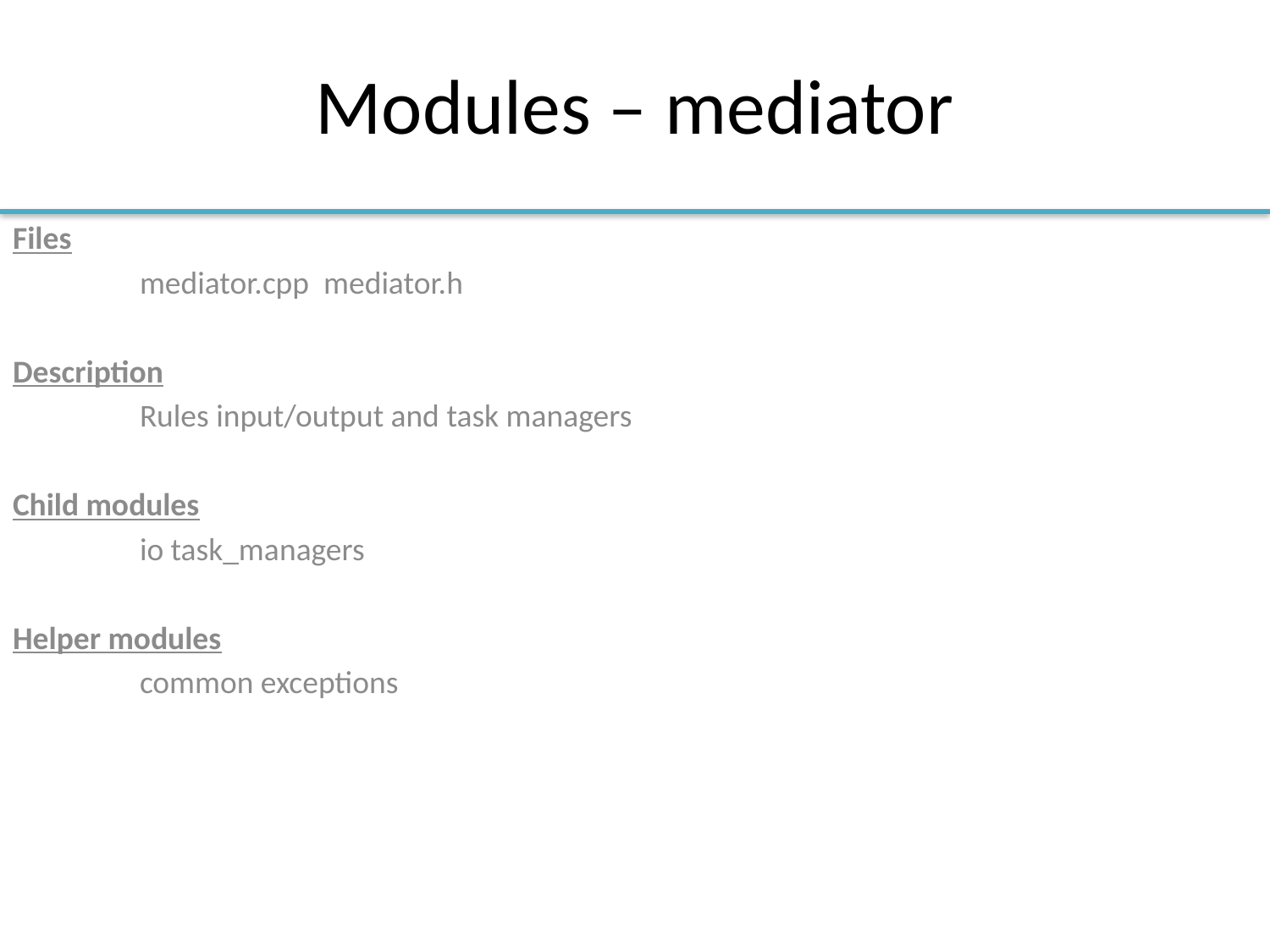

# Modules – mediator
Files
	mediator.cpp  mediator.h

Description
	Rules input/output and task managers

Child modules
	io task_managers

Helper modules
	common exceptions